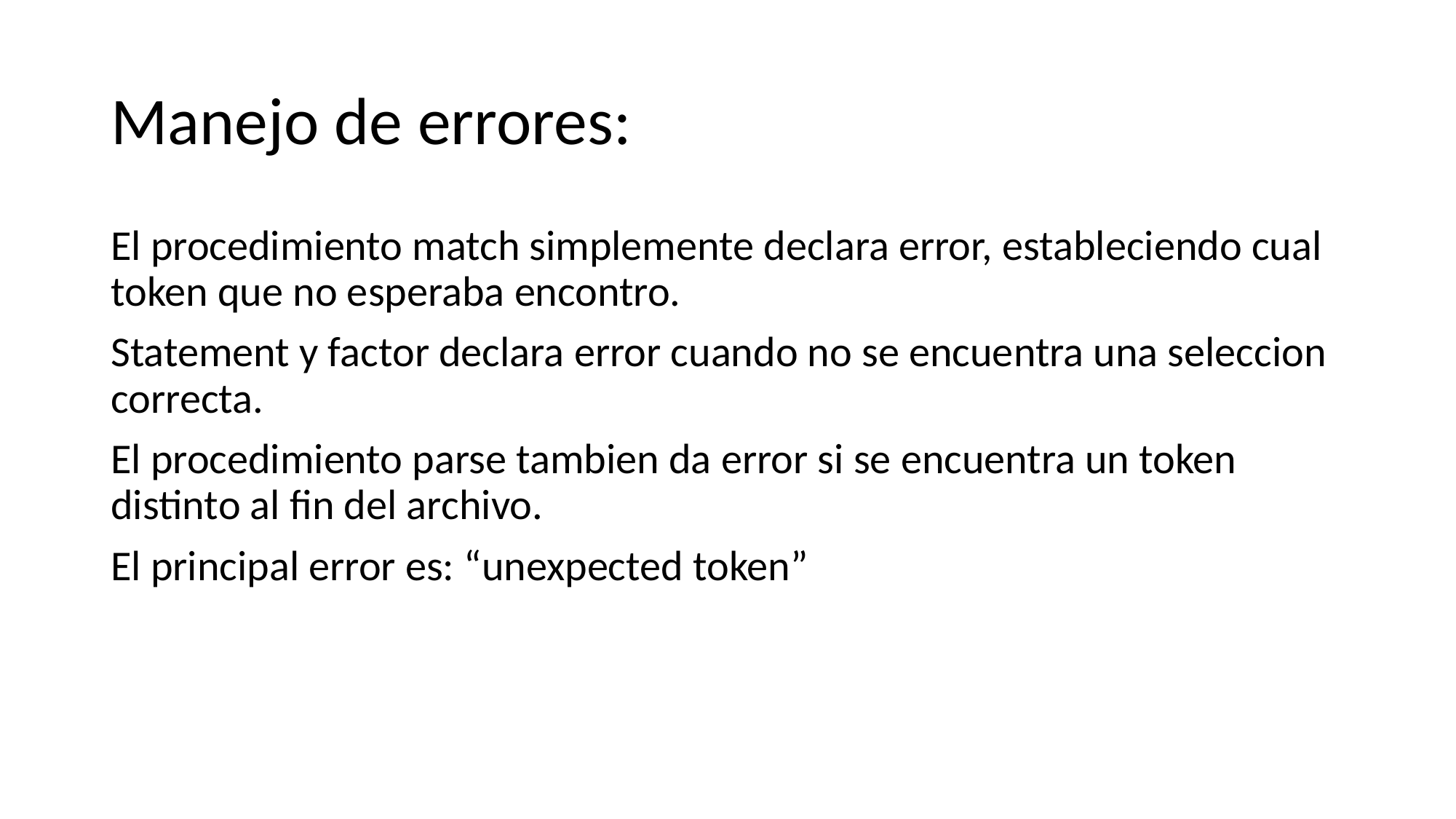

# Manejo de errores:
El procedimiento match simplemente declara error, estableciendo cual token que no esperaba encontro.
Statement y factor declara error cuando no se encuentra una seleccion correcta.
El procedimiento parse tambien da error si se encuentra un token distinto al fin del archivo.
El principal error es: “unexpected token”